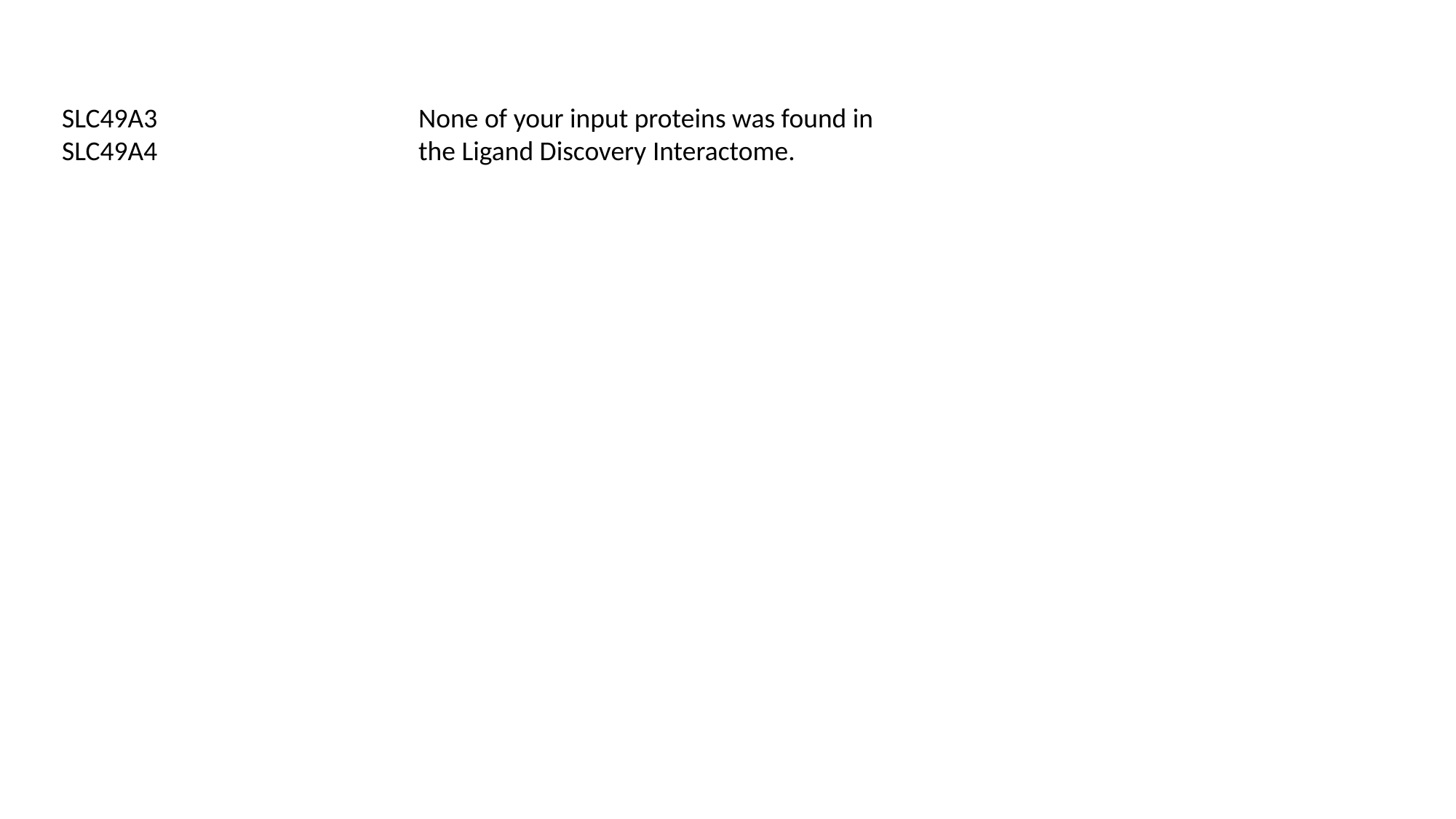

SLC49A3
SLC49A4

None of your input proteins was found in the Ligand Discovery Interactome.